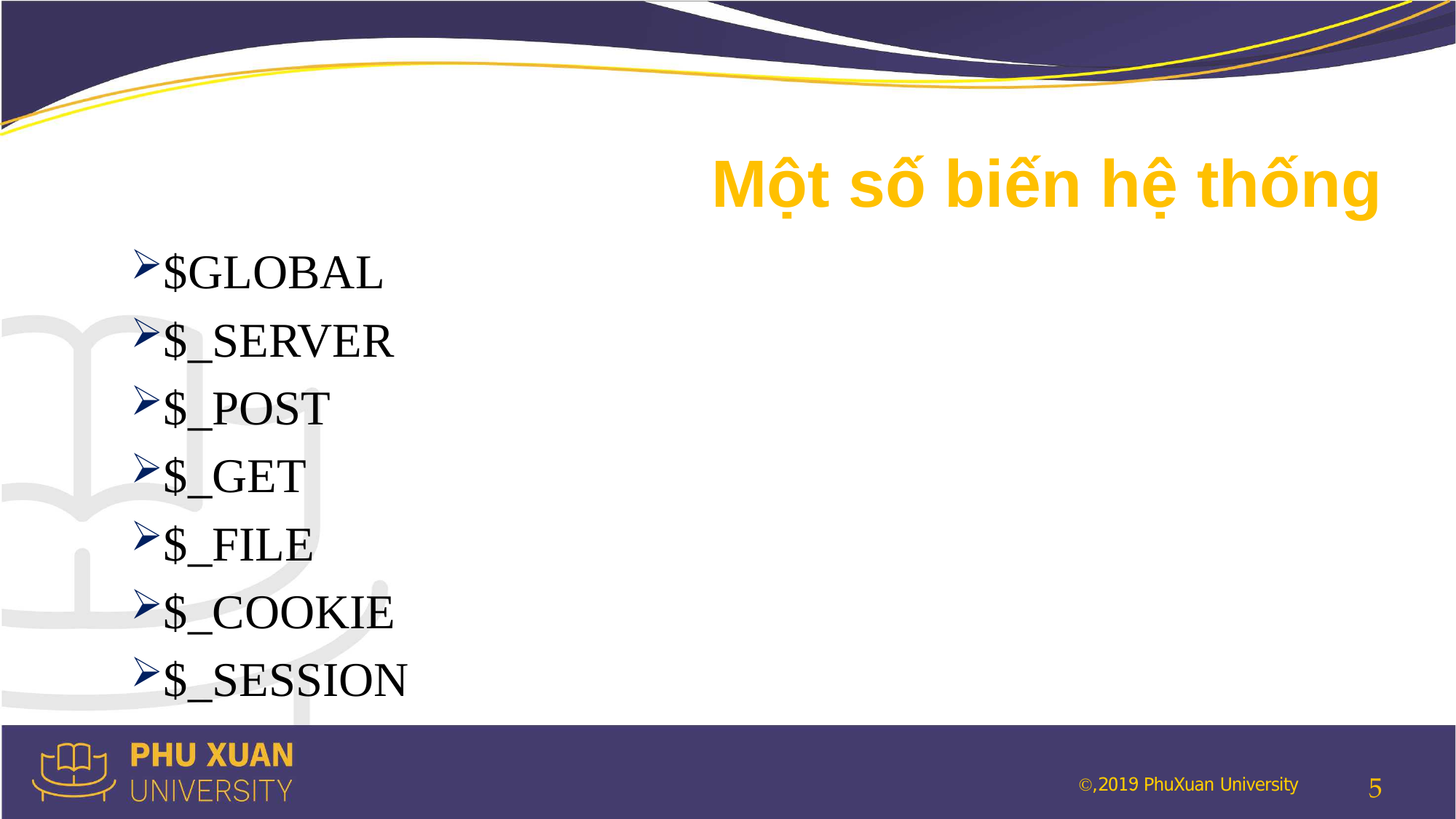

# Một số biến hệ thống
$GLOBAL
$_SERVER
$_POST
$_GET
$_FILE
$_COOKIE
$_SESSION

5